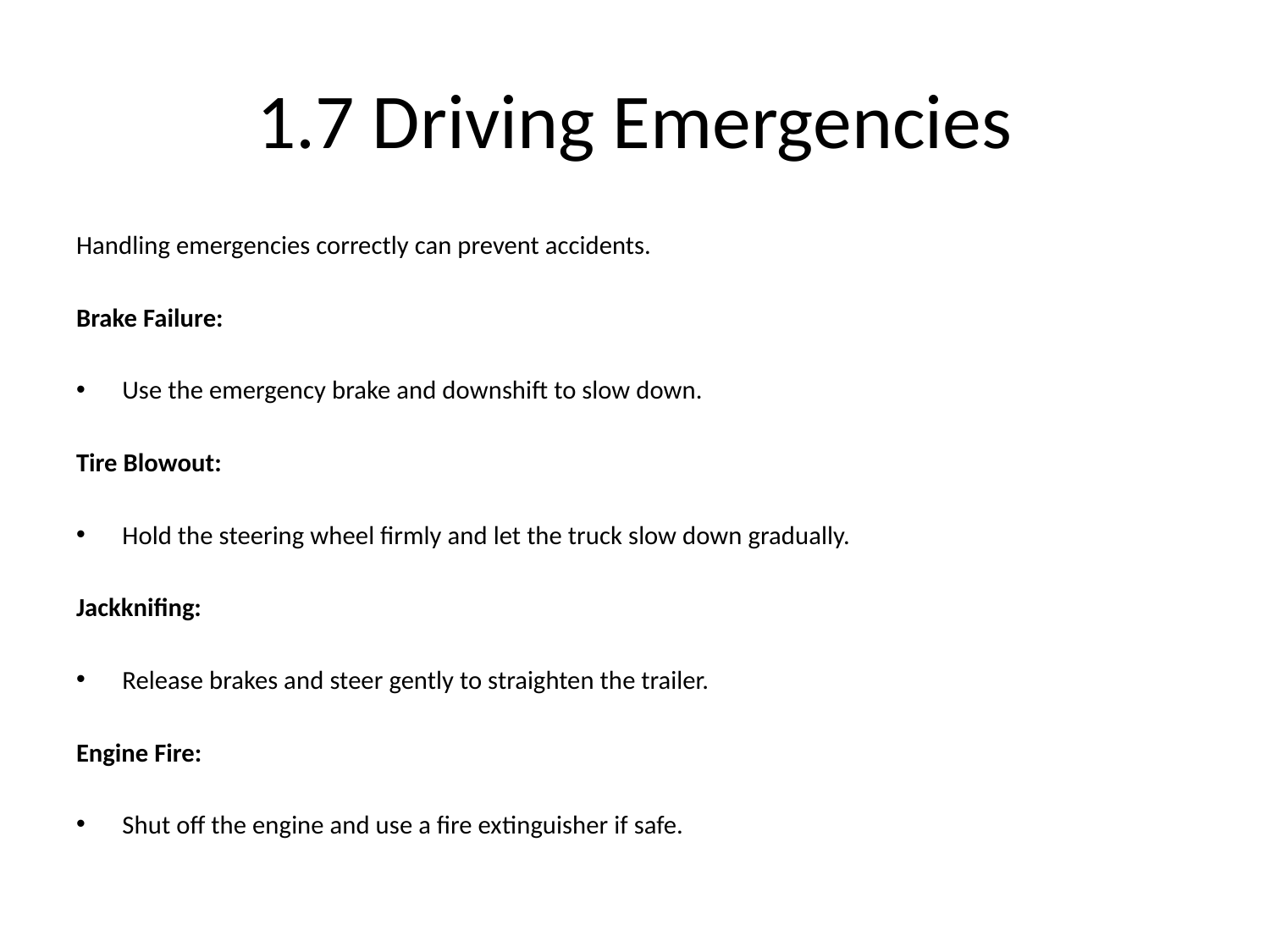

# 1.7 Driving Emergencies
Handling emergencies correctly can prevent accidents.

Brake Failure:

Use the emergency brake and downshift to slow down.

Tire Blowout:

Hold the steering wheel firmly and let the truck slow down gradually.

Jackknifing:

Release brakes and steer gently to straighten the trailer.

Engine Fire:

Shut off the engine and use a fire extinguisher if safe.